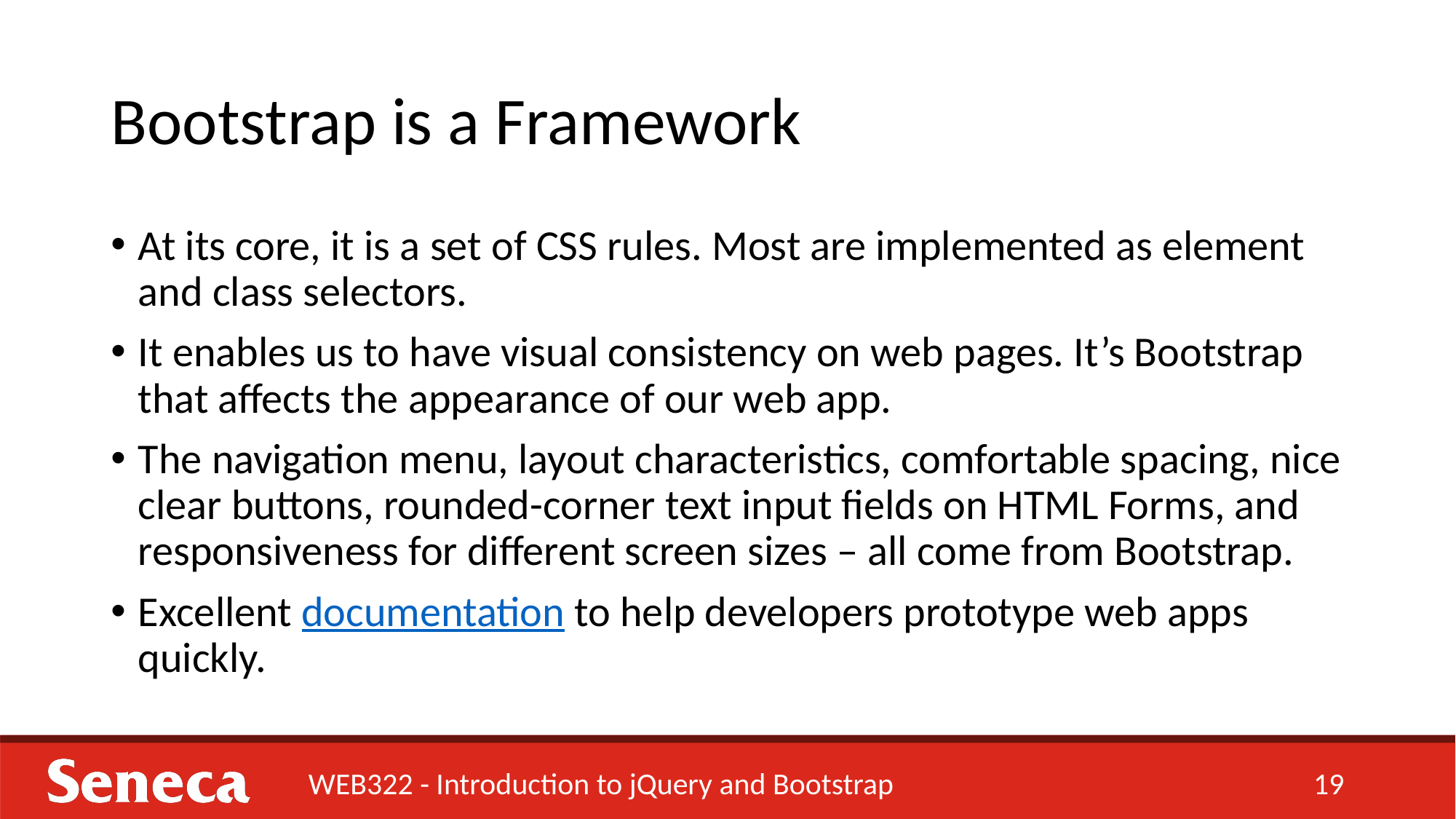

# Bootstrap is a Framework
At its core, it is a set of CSS rules. Most are implemented as element and class selectors.
It enables us to have visual consistency on web pages. It’s Bootstrap that affects the appearance of our web app.
The navigation menu, layout characteristics, comfortable spacing, nice clear buttons, rounded-corner text input fields on HTML Forms, and responsiveness for different screen sizes – all come from Bootstrap.
Excellent documentation to help developers prototype web apps quickly.
WEB322 - Introduction to jQuery and Bootstrap
19